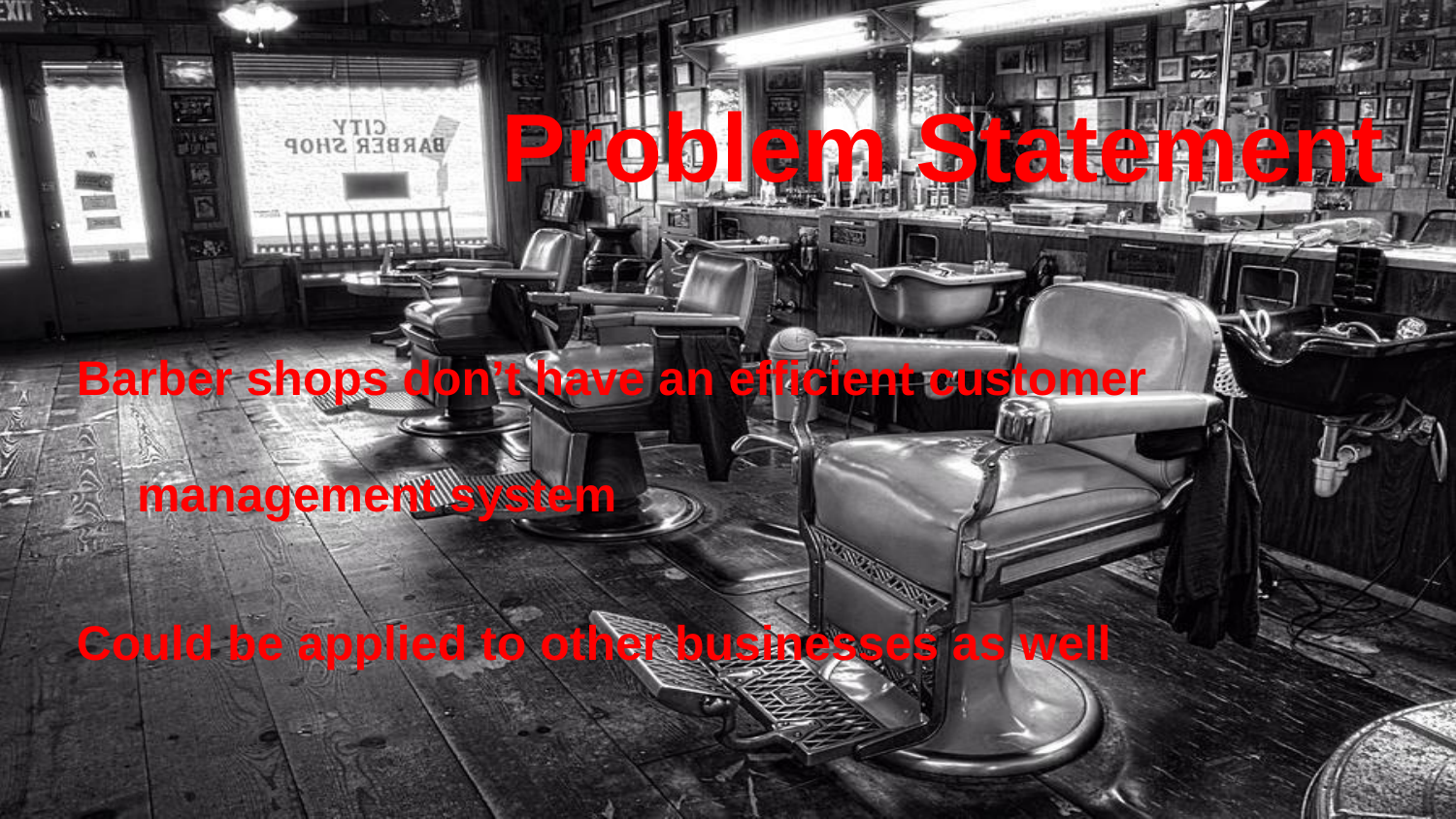

# Problem Statement

Barber shops don’t have an efficient customer management system
Could be applied to other businesses as well